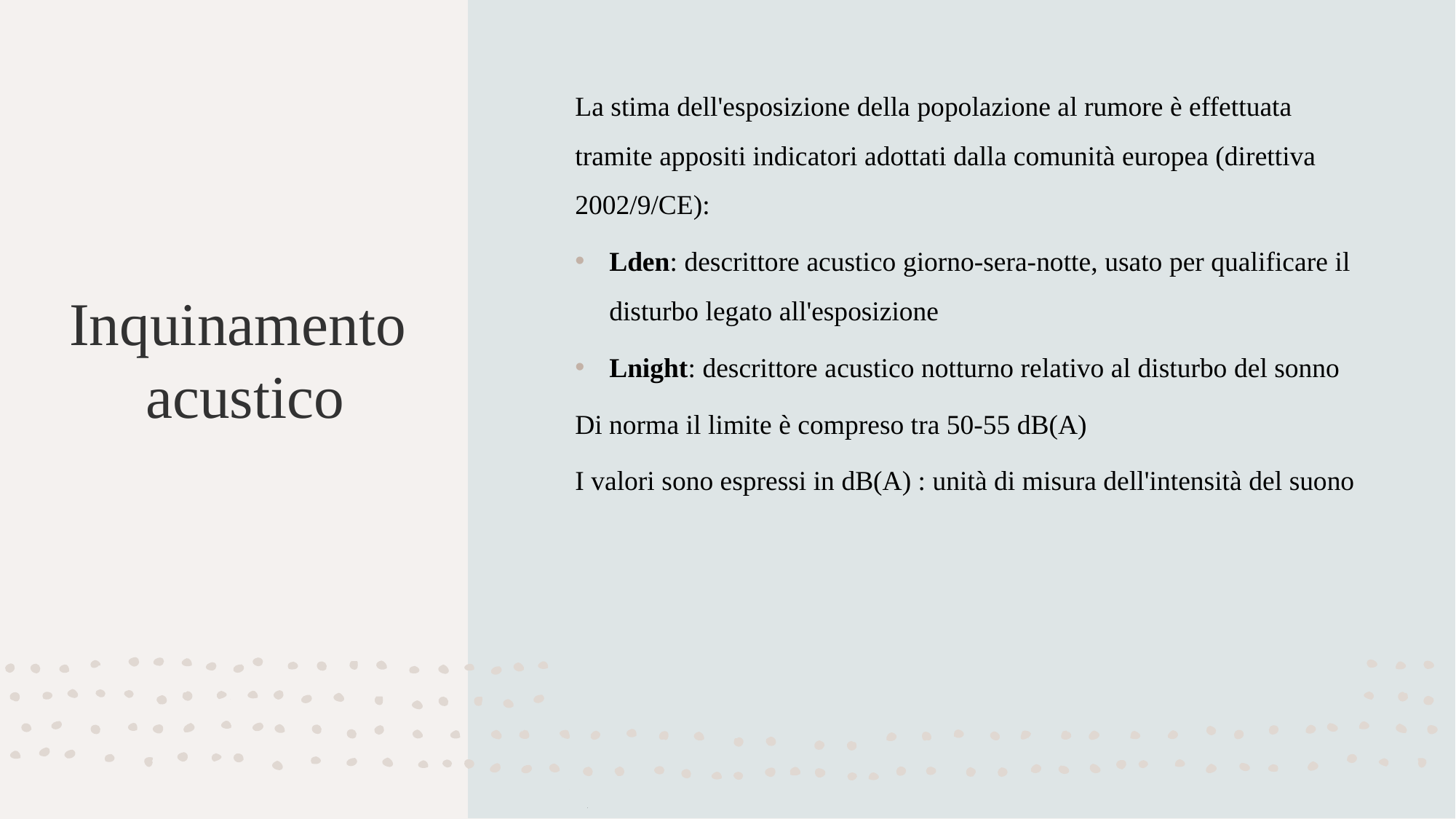

La stima dell'esposizione della popolazione al rumore è effettuata tramite appositi indicatori adottati dalla comunità europea (direttiva 2002/9/CE):
Lden: descrittore acustico giorno-sera-notte, usato per qualificare il disturbo legato all'esposizione
Lnight: descrittore acustico notturno relativo al disturbo del sonno
Di norma il limite è compreso tra 50-55 dB(A)
I valori sono espressi in dB(A) : unità di misura dell'intensità del suono

# Inquinamento acustico

10